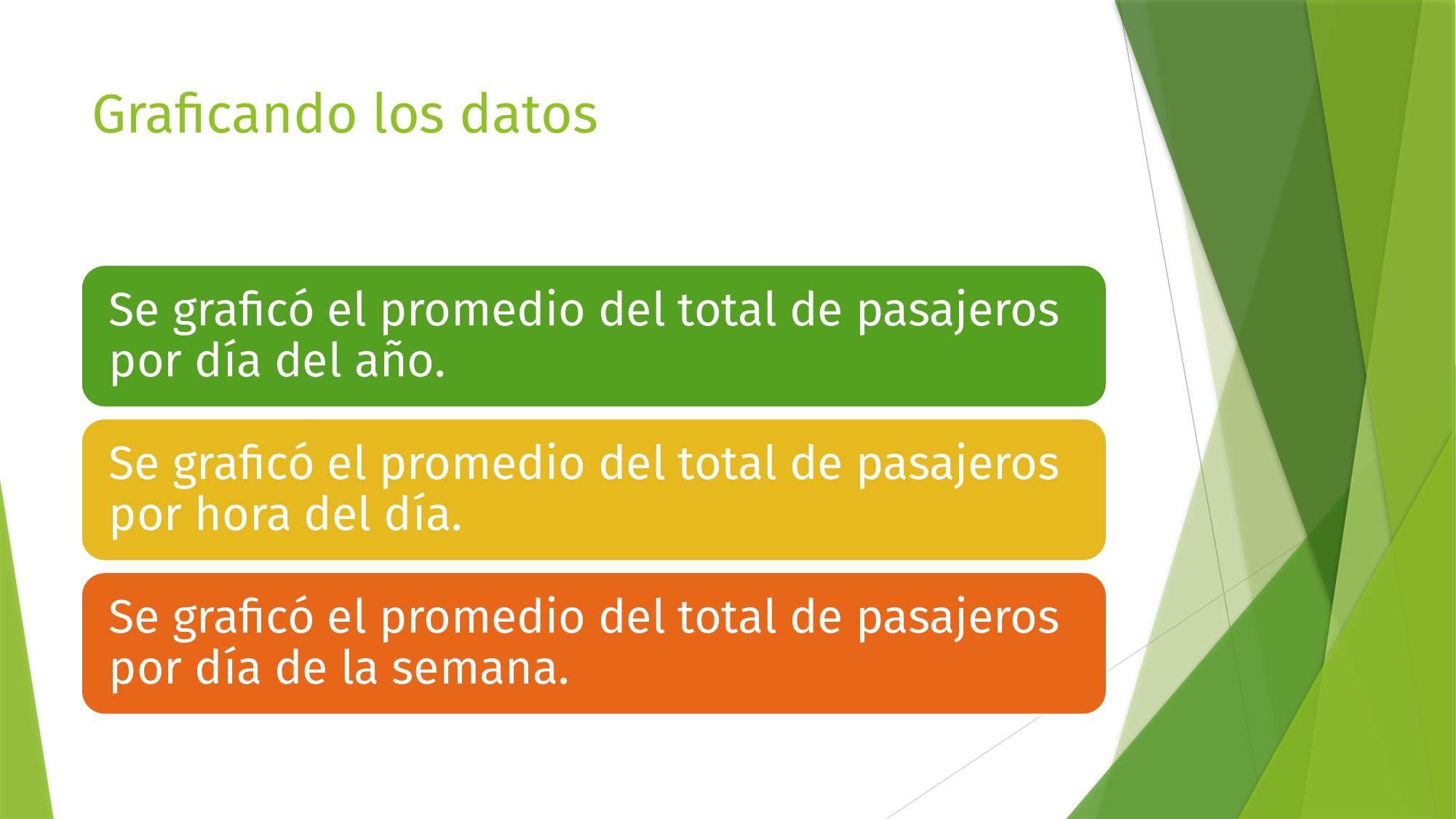

# Graficando los datos
Se graficó el promedio del total de pasajeros por día del año.
Se graficó el promedio del total de pasajeros por hora del día.
Se graficó el promedio del total de pasajeros por día de la semana.